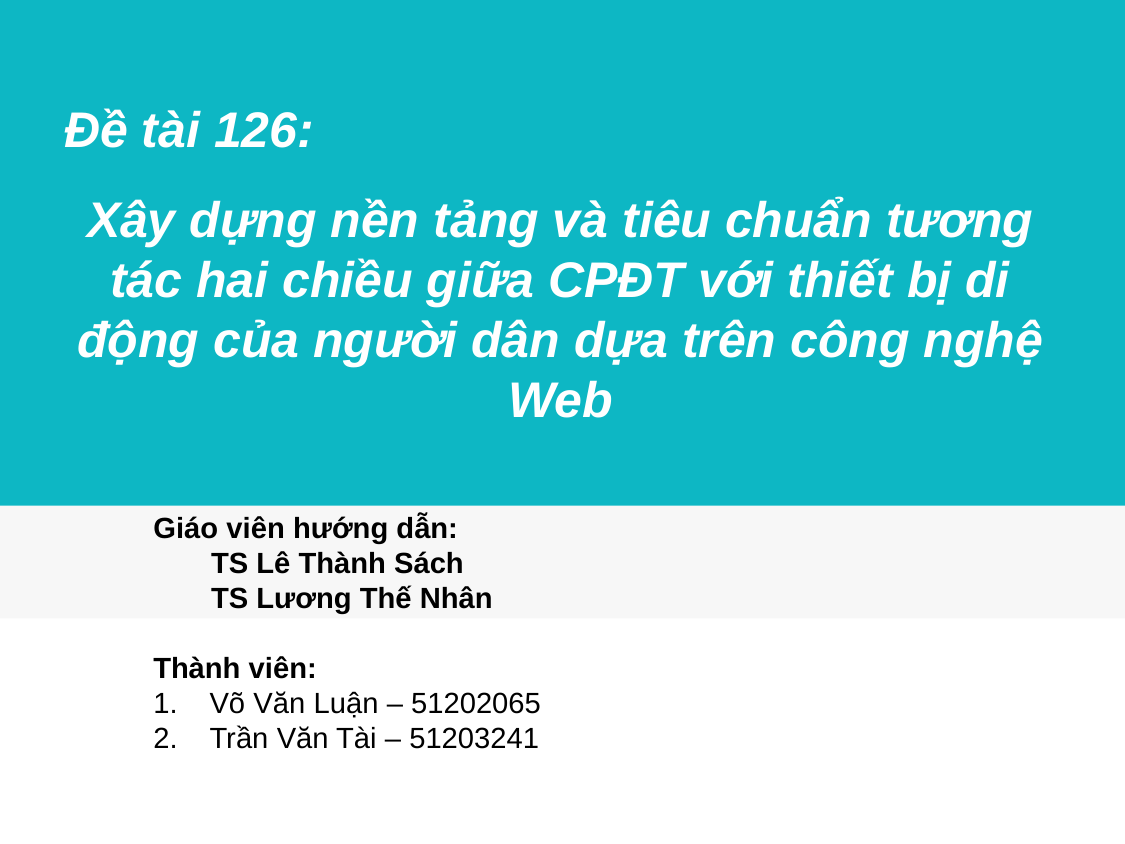

Đề tài 126:
Xây dựng nền tảng và tiêu chuẩn tương tác hai chiều giữa CPĐT với thiết bị di động của người dân dựa trên công nghệ Web
Giáo viên hướng dẫn:
       TS Lê Thành Sách
       TS Lương Thế Nhân

Thành viên:
Võ Văn Luận – 51202065
Trần Văn Tài – 51203241